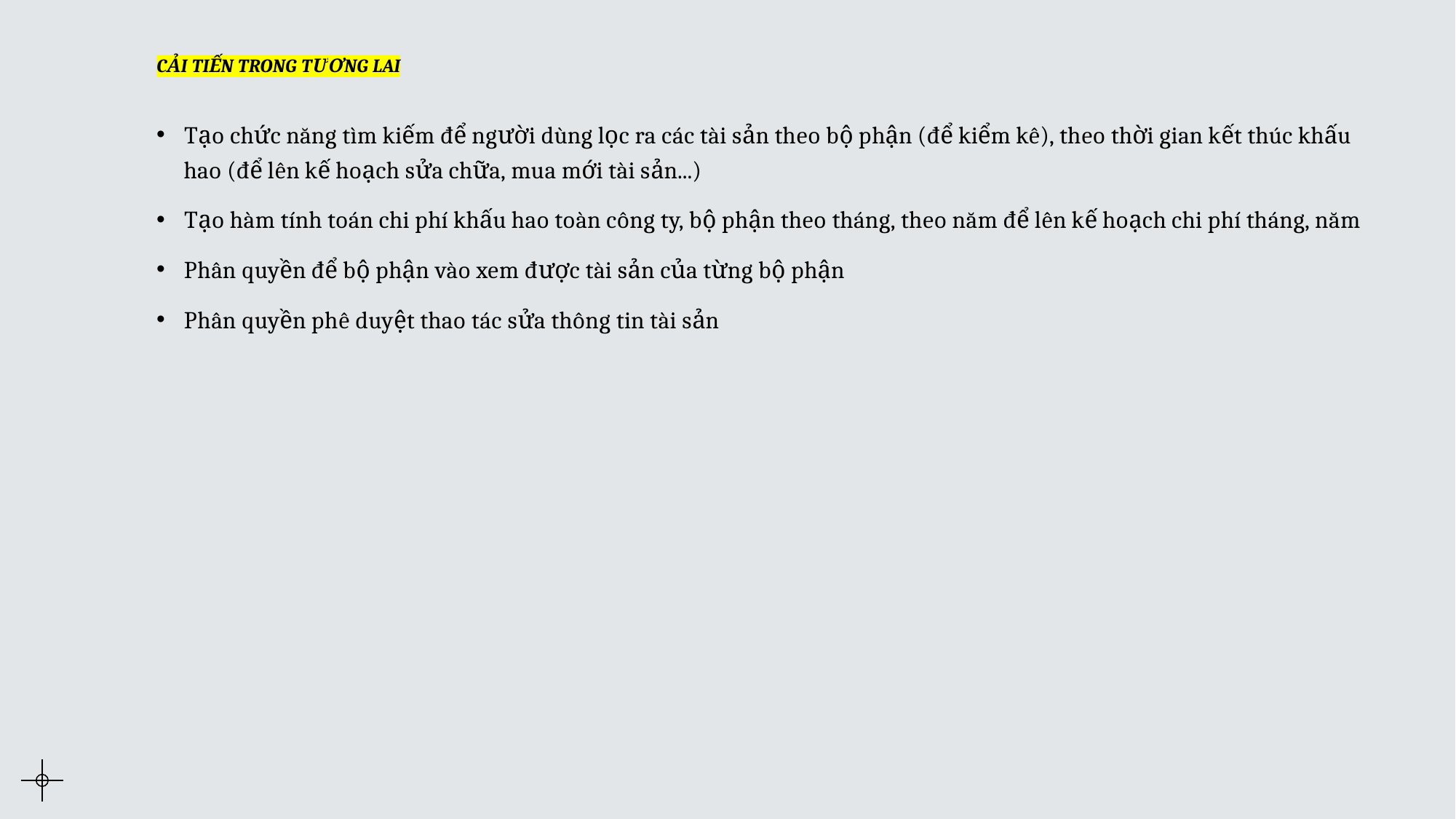

# CẢI TIẾN TRONG TƯƠNG LAI
Tạo chức năng tìm kiếm để người dùng lọc ra các tài sản theo bộ phận (để kiểm kê), theo thời gian kết thúc khấu hao (để lên kế hoạch sửa chữa, mua mới tài sản...)
Tạo hàm tính toán chi phí khấu hao toàn công ty, bộ phận theo tháng, theo năm để lên kế hoạch chi phí tháng, năm
Phân quyền để bộ phận vào xem được tài sản của từng bộ phận
Phân quyền phê duyệt thao tác sửa thông tin tài sản